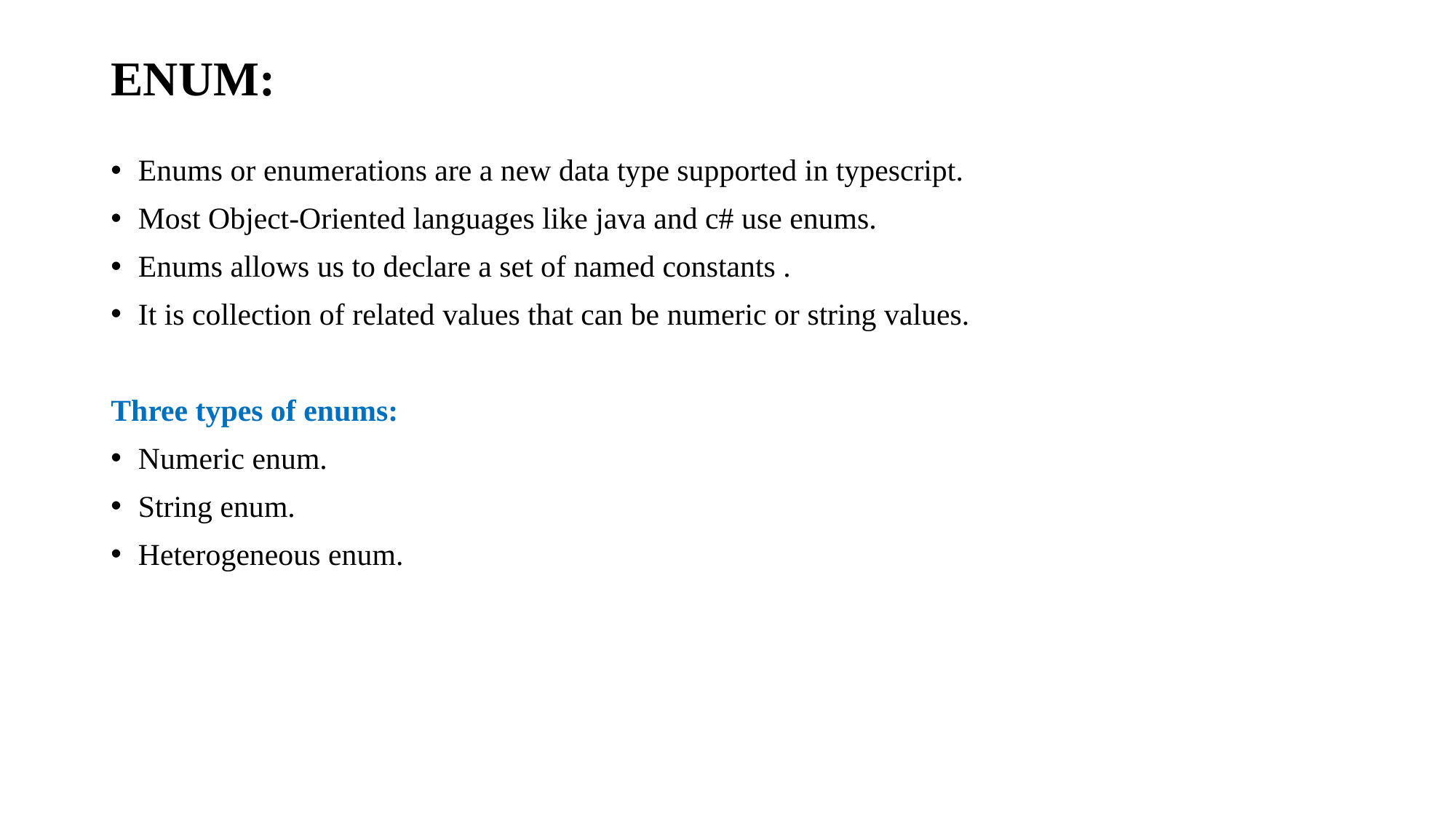

# ENUM:
Enums or enumerations are a new data type supported in typescript.
Most Object-Oriented languages like java and c# use enums.
Enums allows us to declare a set of named constants .
It is collection of related values that can be numeric or string values.

Three types of enums:
Numeric enum.
String enum.
Heterogeneous enum.